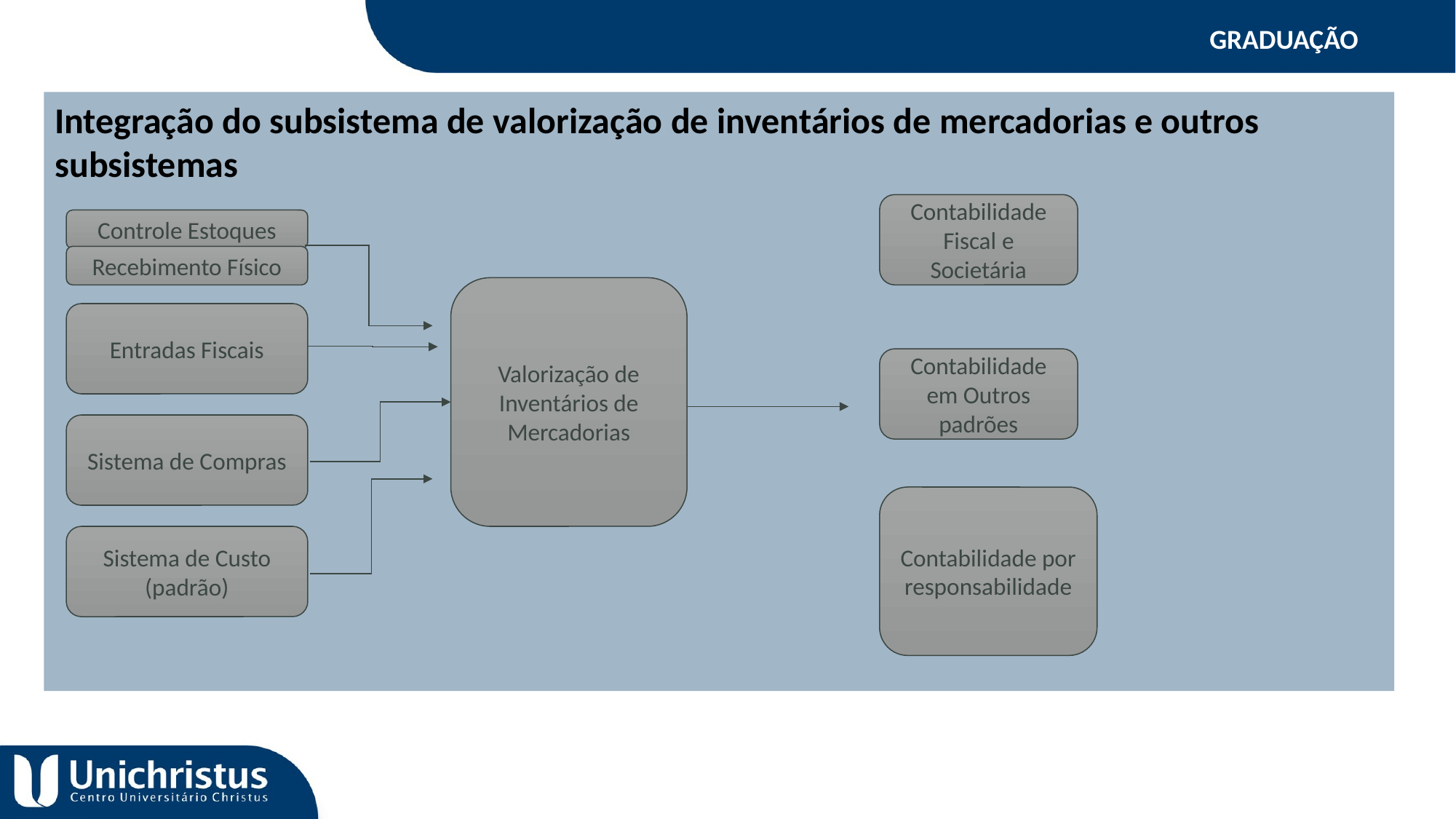

GRADUAÇÃO
Integração do subsistema de valorização de inventários de mercadorias e outros subsistemas

Contabilidade Fiscal e Societária
Controle Estoques
Recebimento Físico
Valorização de Inventários de Mercadorias
Entradas Fiscais
Contabilidade em Outros padrões
Sistema de Compras
Contabilidade por responsabilidade
Sistema de Custo (padrão)